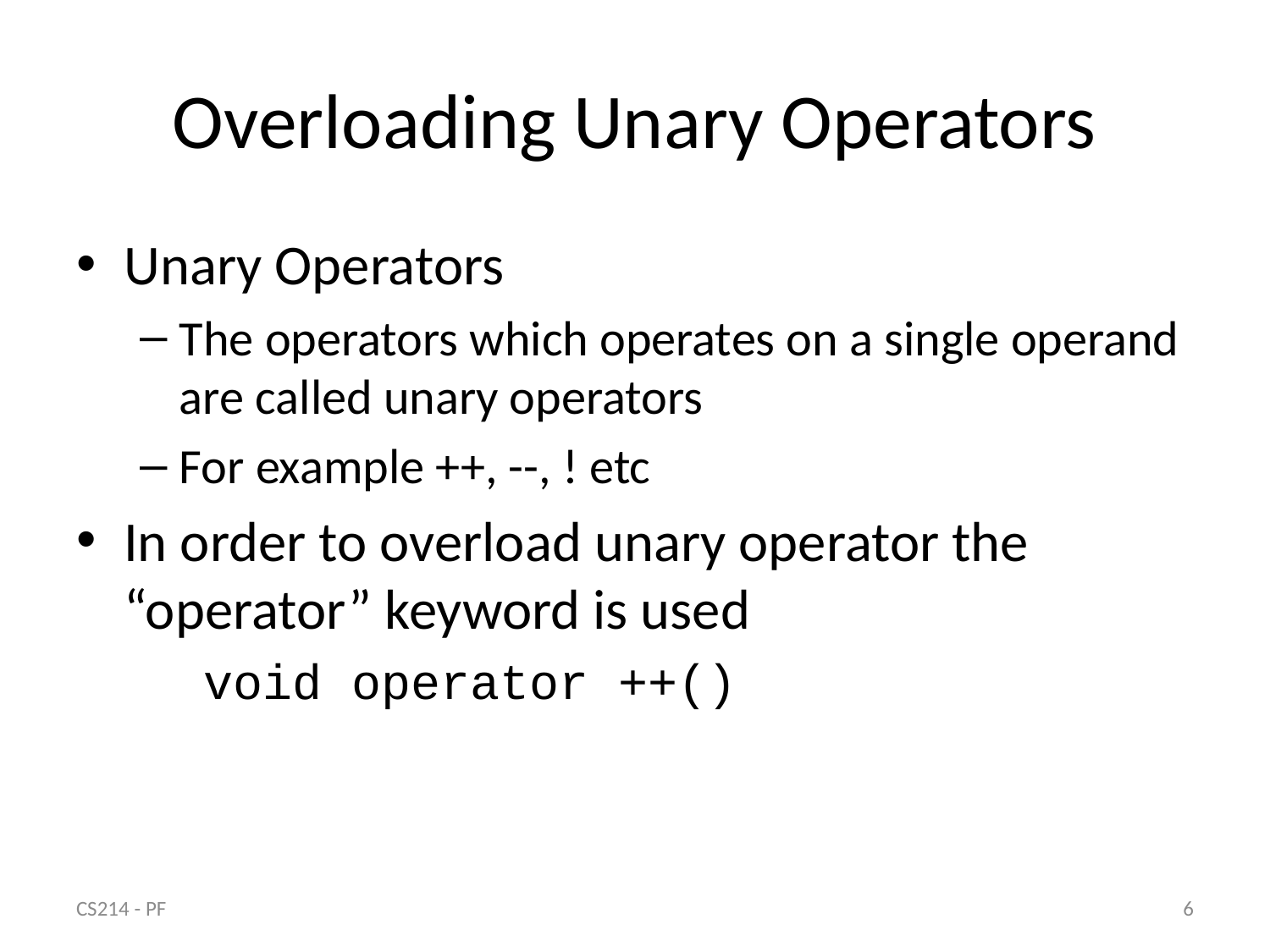

# Overloading Unary Operators
Unary Operators
The operators which operates on a single operand are called unary operators
For example ++, --, ! etc
In order to overload unary operator the “operator” keyword is used
void operator ++()
CS214 - PF
6